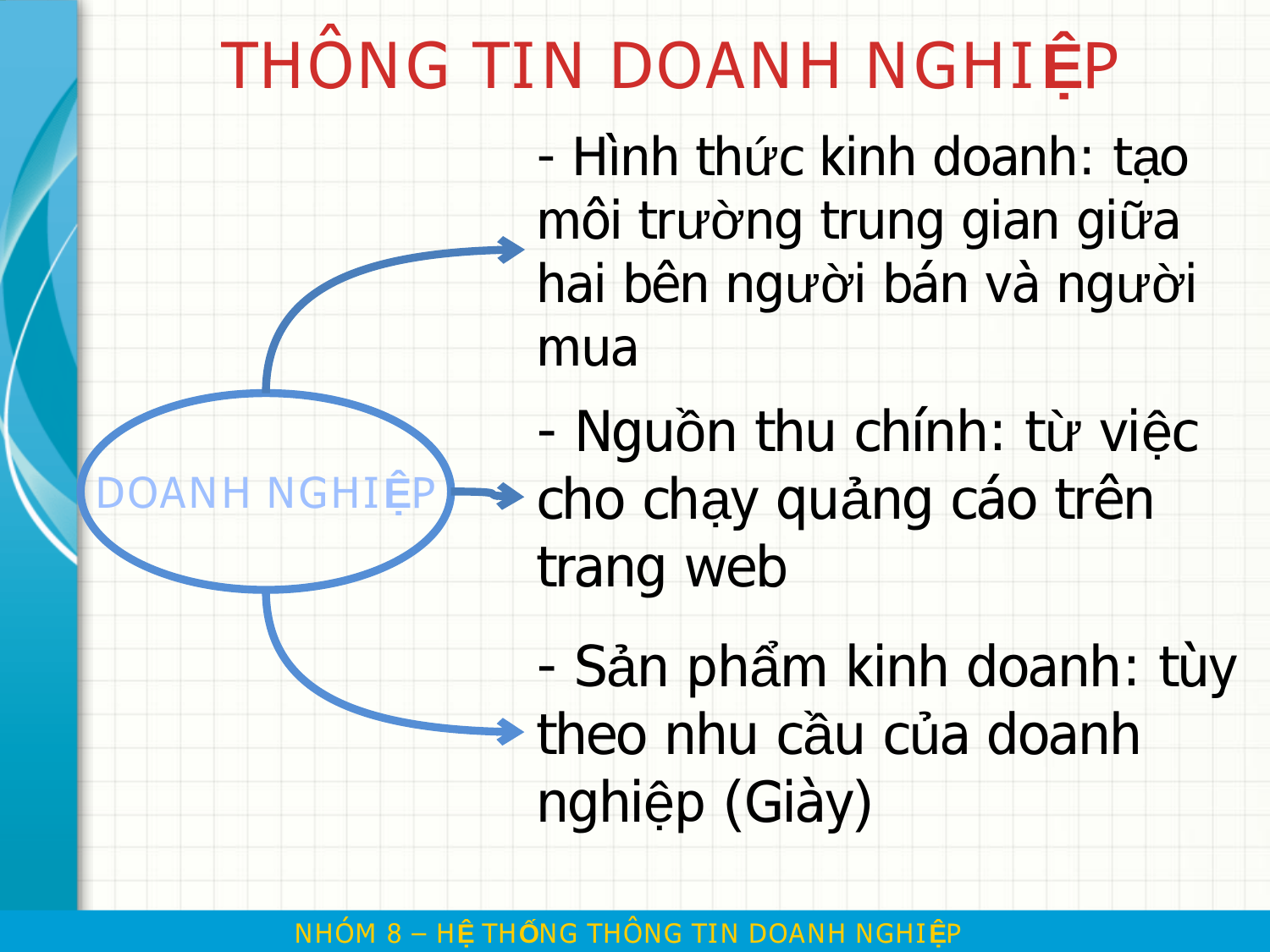

THÔNG TIN DOANH NGHIỆP
- Hình thức kinh doanh: tạo môi trường trung gian giữa hai bên người bán và người mua
- Nguồn thu chính: từ việc cho chạy quảng cáo trên trang web

# DOANH NGHIỆP
- Sản phẩm kinh doanh: tùy theo nhu cầu của doanh nghiệp (Giày)